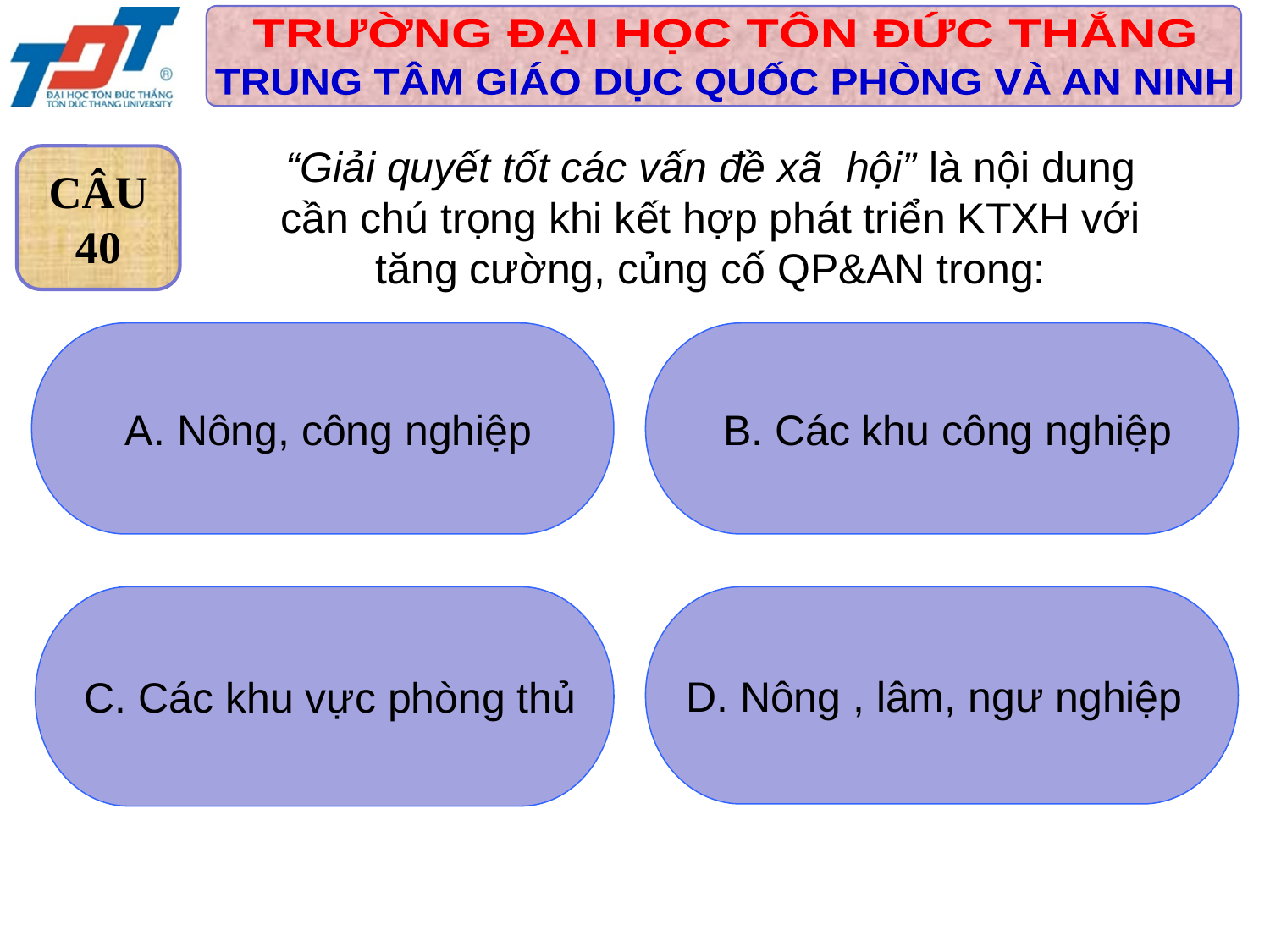

“Giải quyết tốt các vấn đề xã  hội” là nội dung
cần chú trọng khi kết hợp phát triển KTXH với
tăng cường, củng cố QP&AN trong:
CÂU
40
 A. Nông, công nghiệp
 B. Các khu công nghiệp
 C. Các khu vực phòng thủ
D. Nông , lâm, ngư nghiệp